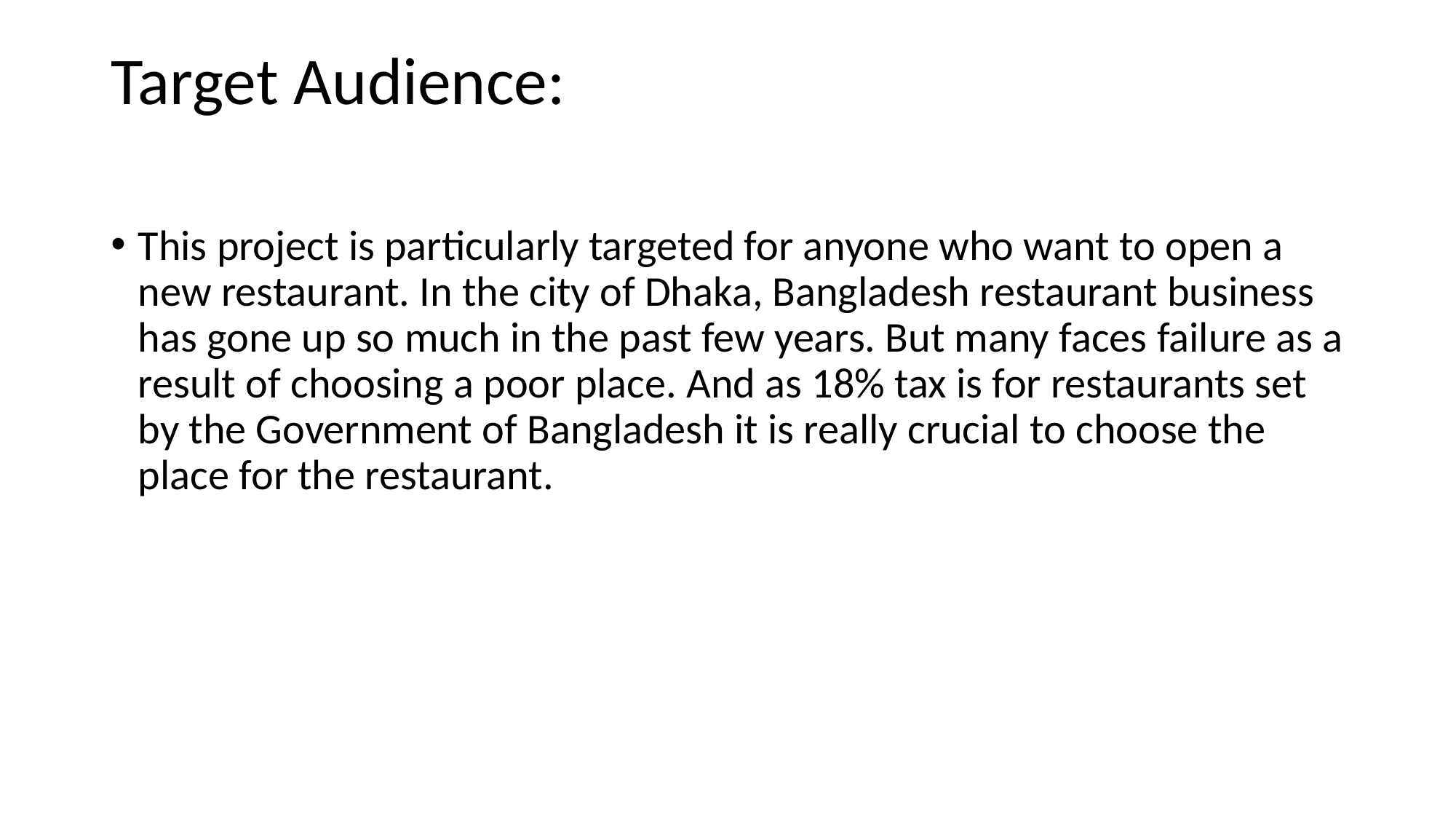

# Target Audience:
This project is particularly targeted for anyone who want to open a new restaurant. In the city of Dhaka, Bangladesh restaurant business has gone up so much in the past few years. But many faces failure as a result of choosing a poor place. And as 18% tax is for restaurants set by the Government of Bangladesh it is really crucial to choose the place for the restaurant.